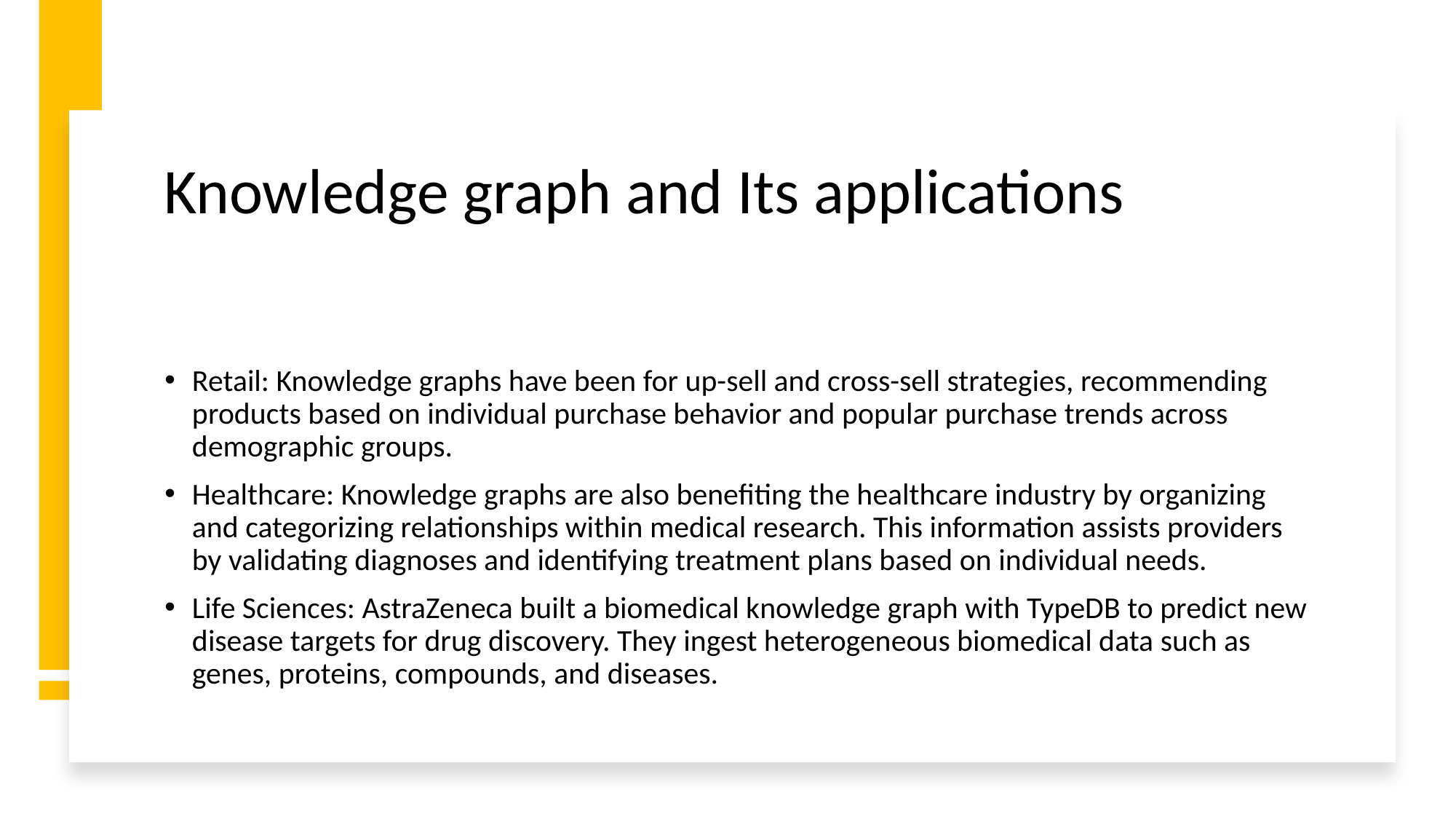

# Knowledge graph and Its applications

Retail: Knowledge graphs have been for up-sell and cross-sell strategies, recommending products based on individual purchase behavior and popular purchase trends across demographic groups.
Healthcare: Knowledge graphs are also benefiting the healthcare industry by organizing and categorizing relationships within medical research. This information assists providers by validating diagnoses and identifying treatment plans based on individual needs.
Life Sciences: AstraZeneca built a biomedical knowledge graph with TypeDB to predict new disease targets for drug discovery. They ingest heterogeneous biomedical data such as genes, proteins, compounds, and diseases.